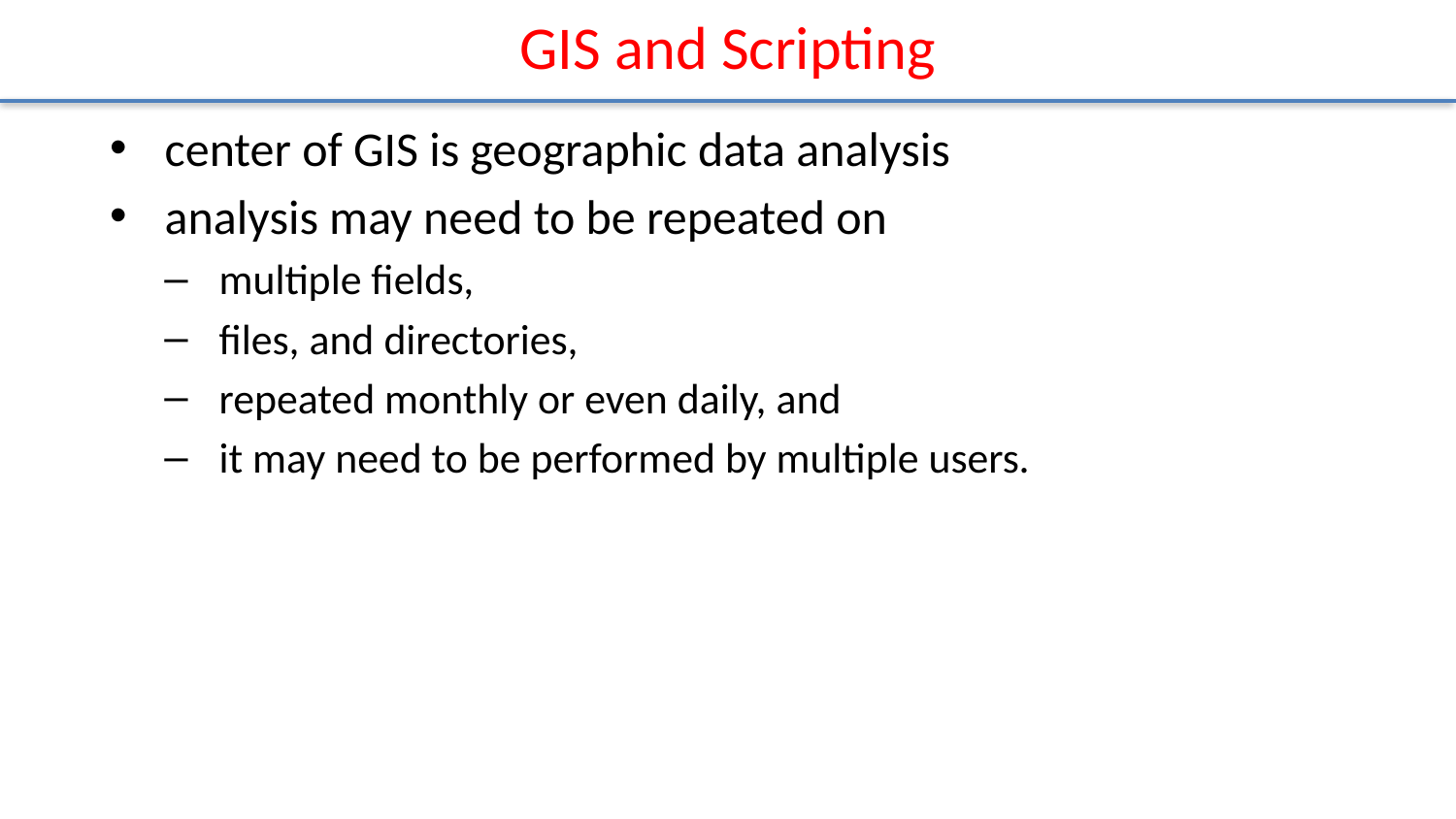

# GIS and Scripting
center of GIS is geographic data analysis
analysis may need to be repeated on
multiple ﬁelds,
ﬁles, and directories,
repeated monthly or even daily, and
it may need to be performed by multiple users.